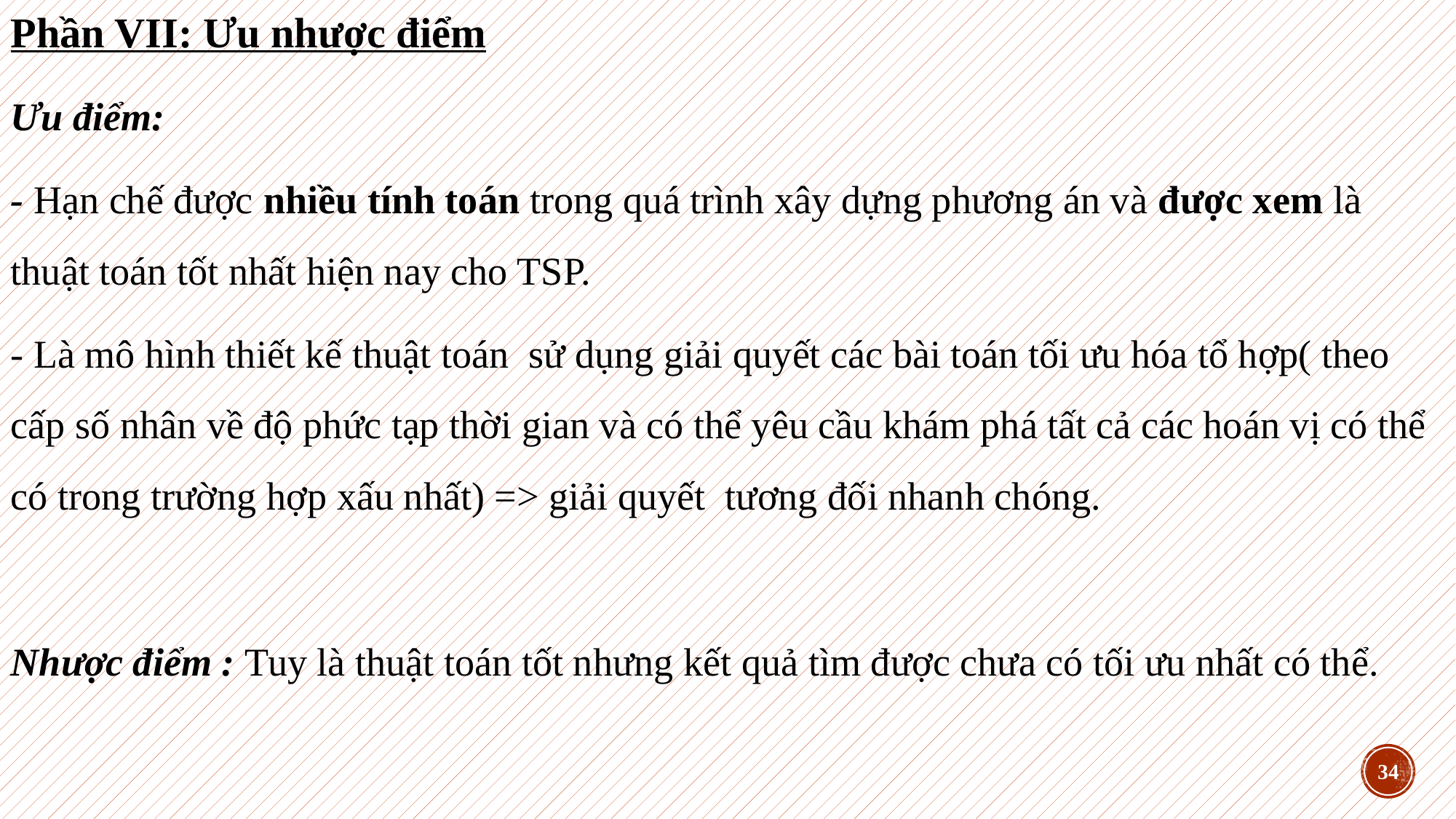

Phần VII: Ưu nhược điểm
Ưu điểm:
- Hạn chế được nhiều tính toán trong quá trình xây dựng phương án và được xem là thuật toán tốt nhất hiện nay cho TSP.
- Là mô hình thiết kế thuật toán  sử dụng giải quyết các bài toán tối ưu hóa tổ hợp( theo cấp số nhân về độ phức tạp thời gian và có thể yêu cầu khám phá tất cả các hoán vị có thể có trong trường hợp xấu nhất) => giải quyết  tương đối nhanh chóng.

Nhược điểm : Tuy là thuật toán tốt nhưng kết quả tìm được chưa có tối ưu nhất có thể.
34